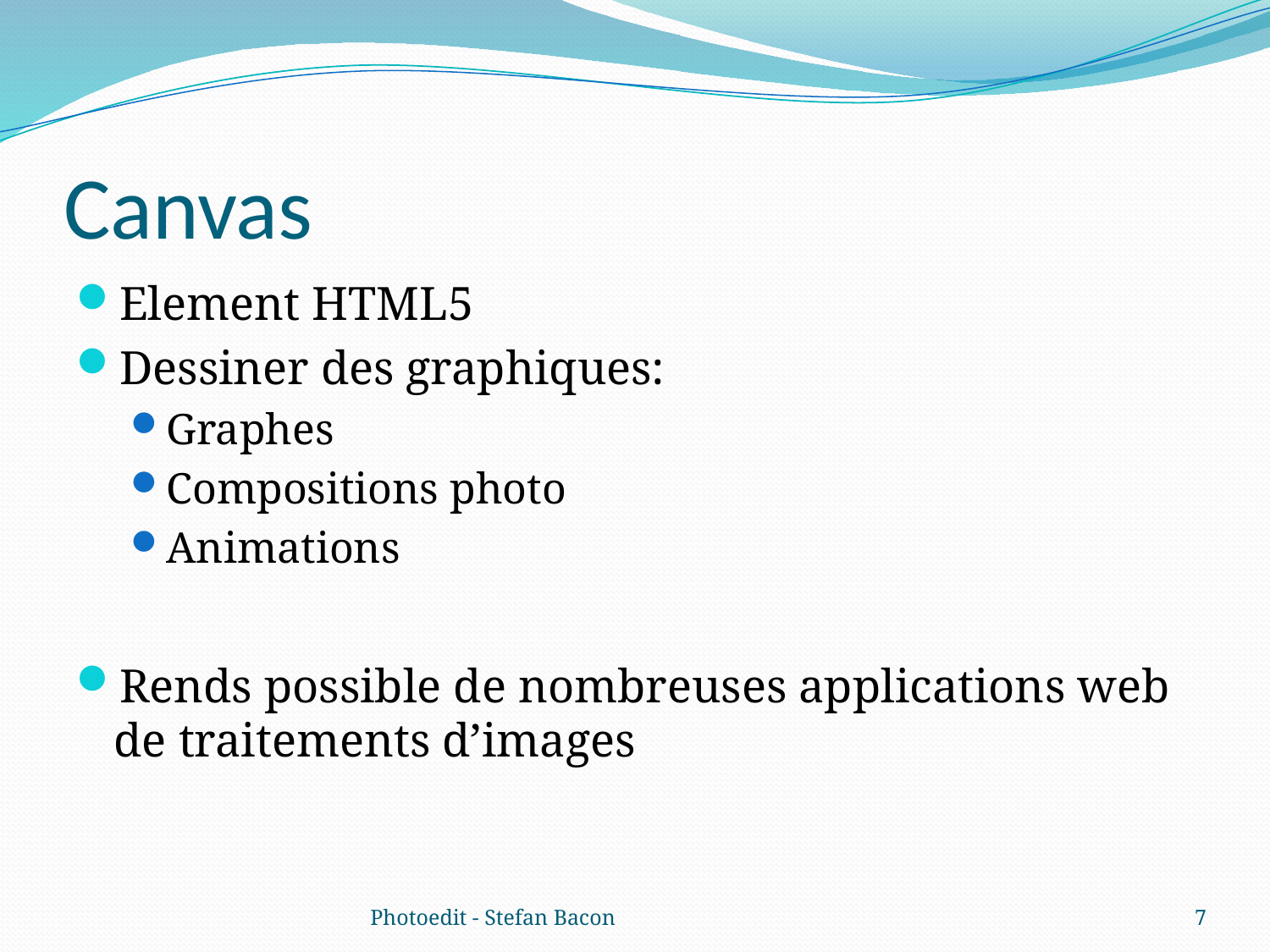

# Canvas
Element HTML5
Dessiner des graphiques:
Graphes
Compositions photo
Animations

Rends possible de nombreuses applications web de traitements d’images
Photoedit - Stefan Bacon
7